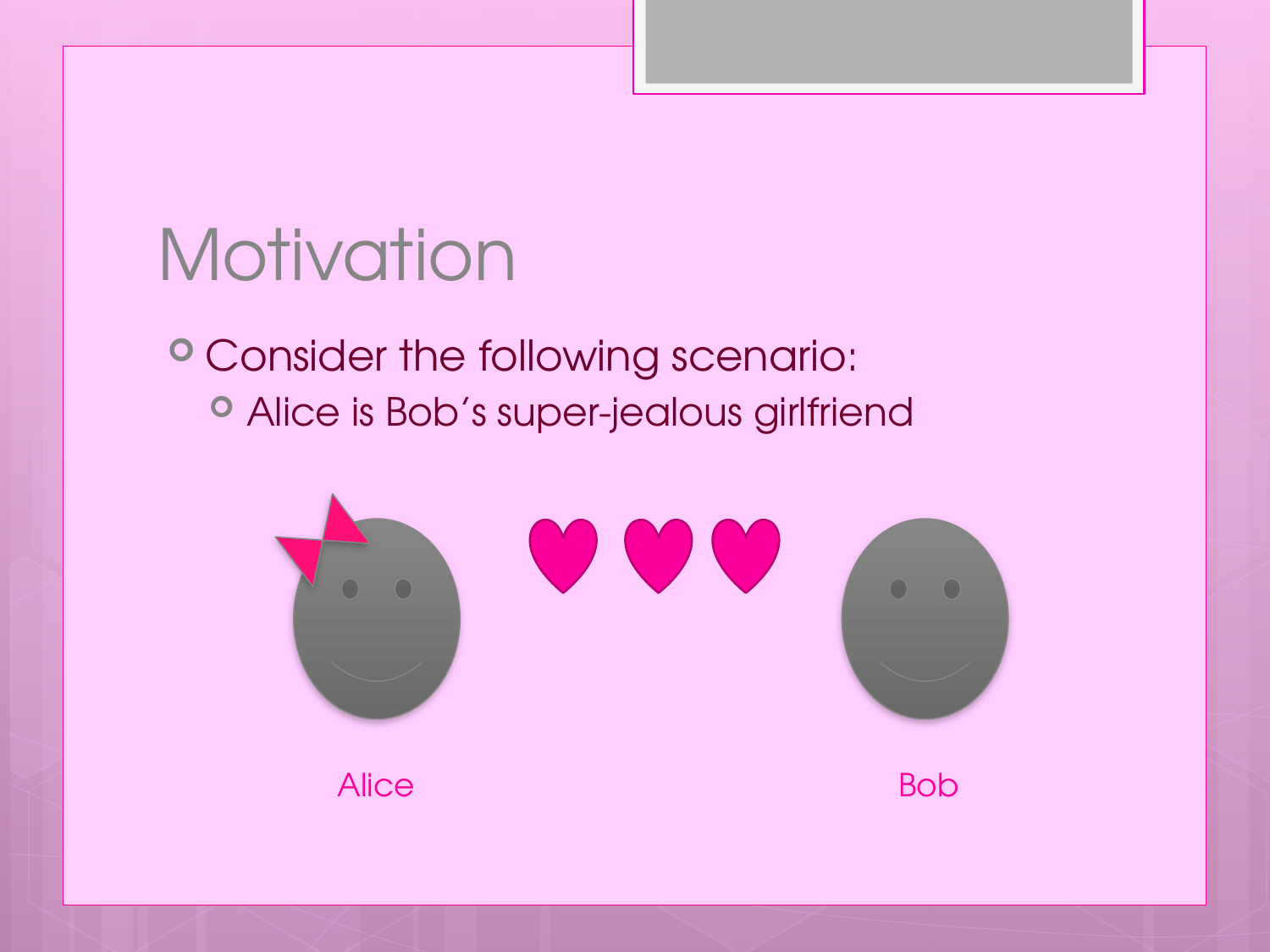

# Motivation
Consider the following scenario:
Alice is Bob’s super-jealous girlfriend

Alice
Bob